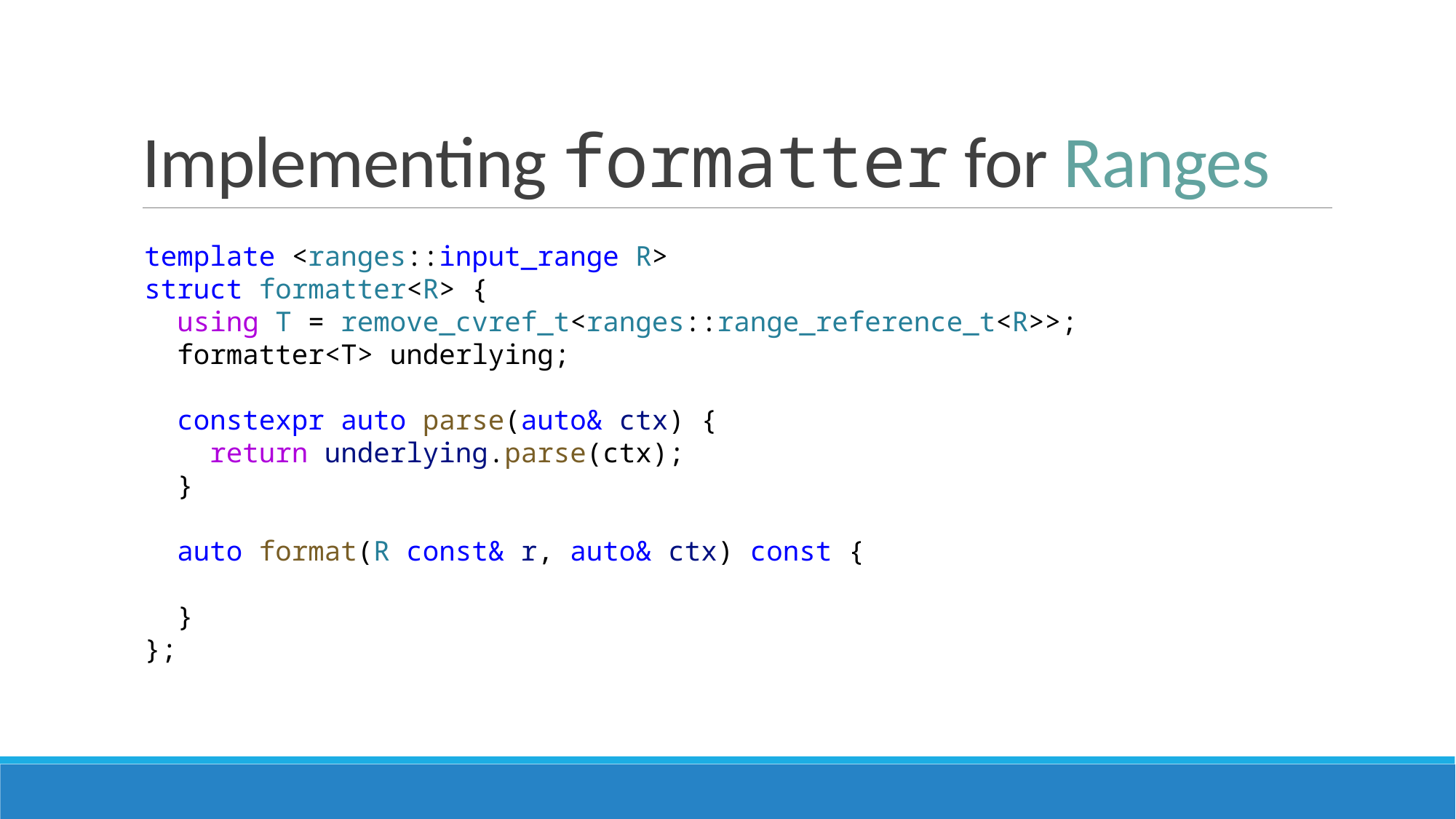

# Implementing formatter for Ranges
template <ranges::input_range R>
struct formatter<R> {
  using T = remove_cvref_t<ranges::range_reference_t<R>>;
  formatter<T> underlying;

  constexpr auto parse(auto& ctx) {
    return underlying.parse(ctx);
  }

  auto format(R const& r, auto& ctx) const {

  }
};